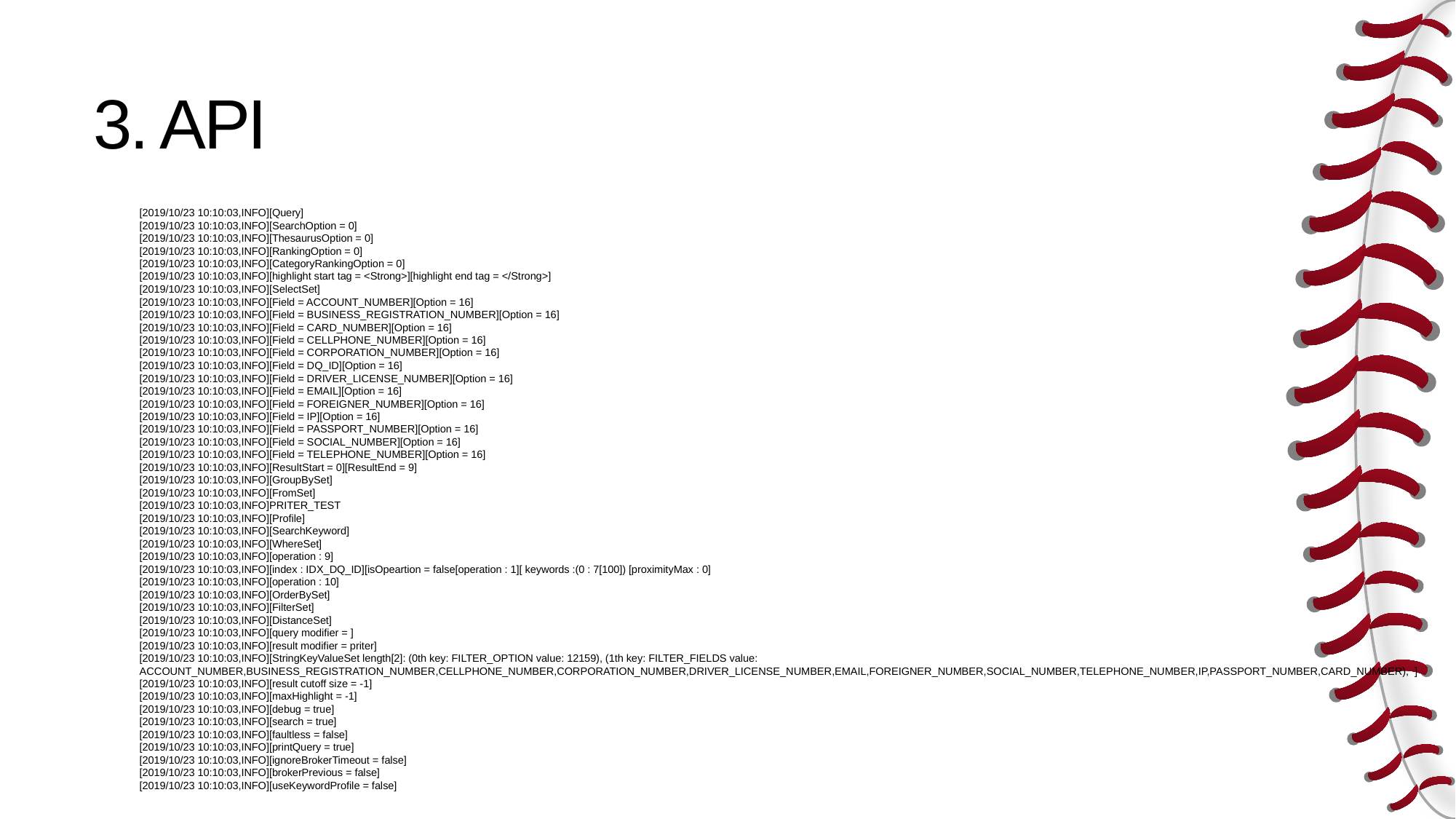

3. API
[2019/10/23 10:10:03,INFO][Query]
[2019/10/23 10:10:03,INFO][SearchOption = 0]
[2019/10/23 10:10:03,INFO][ThesaurusOption = 0]
[2019/10/23 10:10:03,INFO][RankingOption = 0]
[2019/10/23 10:10:03,INFO][CategoryRankingOption = 0]
[2019/10/23 10:10:03,INFO][highlight start tag = <Strong>][highlight end tag = </Strong>]
[2019/10/23 10:10:03,INFO][SelectSet]
[2019/10/23 10:10:03,INFO][Field = ACCOUNT_NUMBER][Option = 16]
[2019/10/23 10:10:03,INFO][Field = BUSINESS_REGISTRATION_NUMBER][Option = 16]
[2019/10/23 10:10:03,INFO][Field = CARD_NUMBER][Option = 16]
[2019/10/23 10:10:03,INFO][Field = CELLPHONE_NUMBER][Option = 16]
[2019/10/23 10:10:03,INFO][Field = CORPORATION_NUMBER][Option = 16]
[2019/10/23 10:10:03,INFO][Field = DQ_ID][Option = 16]
[2019/10/23 10:10:03,INFO][Field = DRIVER_LICENSE_NUMBER][Option = 16]
[2019/10/23 10:10:03,INFO][Field = EMAIL][Option = 16]
[2019/10/23 10:10:03,INFO][Field = FOREIGNER_NUMBER][Option = 16]
[2019/10/23 10:10:03,INFO][Field = IP][Option = 16]
[2019/10/23 10:10:03,INFO][Field = PASSPORT_NUMBER][Option = 16]
[2019/10/23 10:10:03,INFO][Field = SOCIAL_NUMBER][Option = 16]
[2019/10/23 10:10:03,INFO][Field = TELEPHONE_NUMBER][Option = 16]
[2019/10/23 10:10:03,INFO][ResultStart = 0][ResultEnd = 9]
[2019/10/23 10:10:03,INFO][GroupBySet]
[2019/10/23 10:10:03,INFO][FromSet]
[2019/10/23 10:10:03,INFO]PRITER_TEST
[2019/10/23 10:10:03,INFO][Profile]
[2019/10/23 10:10:03,INFO][SearchKeyword]
[2019/10/23 10:10:03,INFO][WhereSet]
[2019/10/23 10:10:03,INFO][operation : 9]
[2019/10/23 10:10:03,INFO][index : IDX_DQ_ID][isOpeartion = false[operation : 1][ keywords :(0 : 7[100]) [proximityMax : 0]
[2019/10/23 10:10:03,INFO][operation : 10]
[2019/10/23 10:10:03,INFO][OrderBySet]
[2019/10/23 10:10:03,INFO][FilterSet]
[2019/10/23 10:10:03,INFO][DistanceSet]
[2019/10/23 10:10:03,INFO][query modifier = ]
[2019/10/23 10:10:03,INFO][result modifier = priter]
[2019/10/23 10:10:03,INFO][StringKeyValueSet length[2]: (0th key: FILTER_OPTION value: 12159), (1th key: FILTER_FIELDS value: ACCOUNT_NUMBER,BUSINESS_REGISTRATION_NUMBER,CELLPHONE_NUMBER,CORPORATION_NUMBER,DRIVER_LICENSE_NUMBER,EMAIL,FOREIGNER_NUMBER,SOCIAL_NUMBER,TELEPHONE_NUMBER,IP,PASSPORT_NUMBER,CARD_NUMBER),  ]
[2019/10/23 10:10:03,INFO][result cutoff size = -1]
[2019/10/23 10:10:03,INFO][maxHighlight = -1]
[2019/10/23 10:10:03,INFO][debug = true]
[2019/10/23 10:10:03,INFO][search = true]
[2019/10/23 10:10:03,INFO][faultless = false]
[2019/10/23 10:10:03,INFO][printQuery = true]
[2019/10/23 10:10:03,INFO][ignoreBrokerTimeout = false]
[2019/10/23 10:10:03,INFO][brokerPrevious = false]
[2019/10/23 10:10:03,INFO][useKeywordProfile = false]